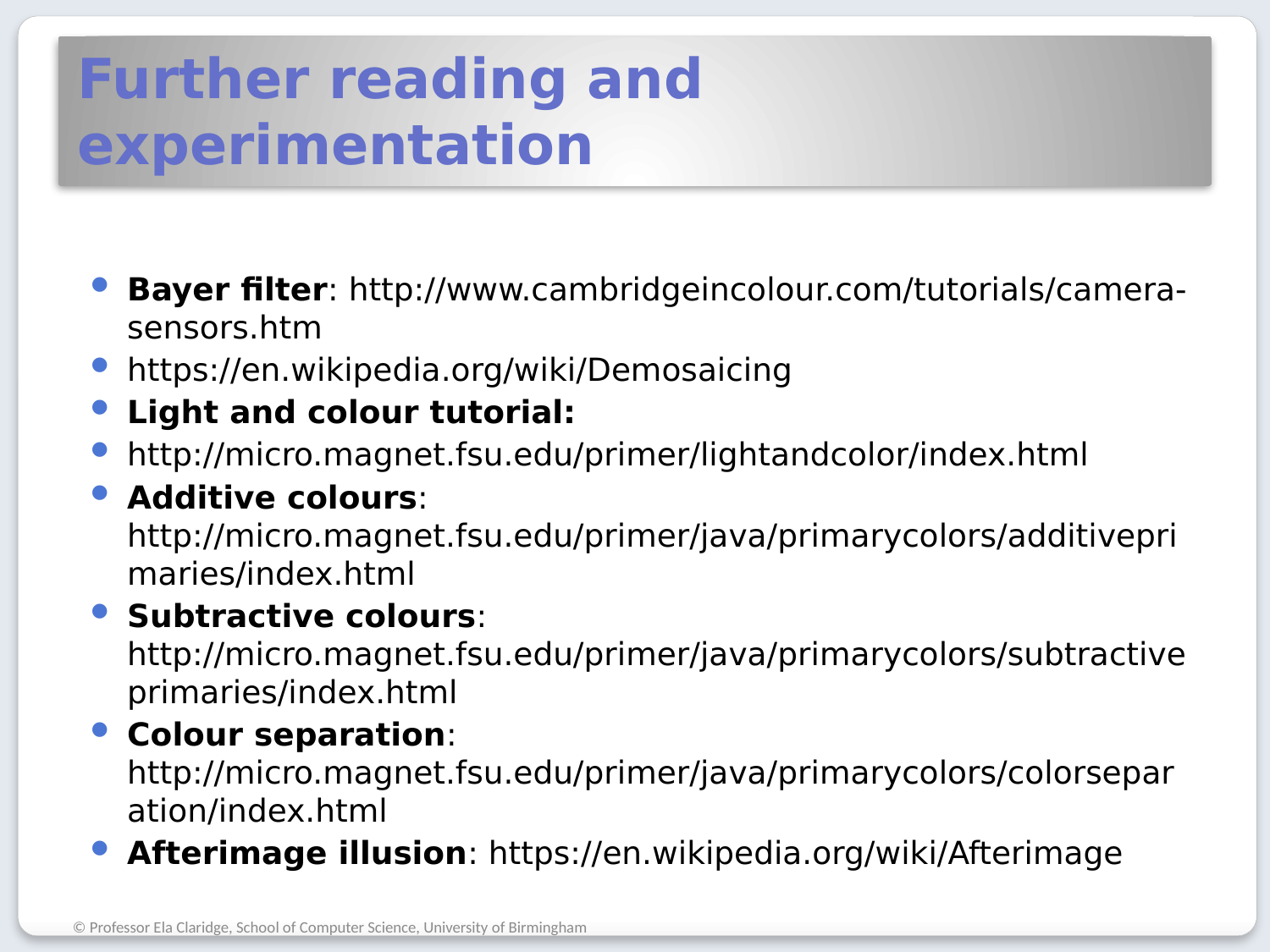

# Further reading and experimentation
Bayer filter: http://www.cambridgeincolour.com/tutorials/camera-sensors.htm
https://en.wikipedia.org/wiki/Demosaicing
Light and colour tutorial:
http://micro.magnet.fsu.edu/primer/lightandcolor/index.html
Additive colours: http://micro.magnet.fsu.edu/primer/java/primarycolors/additiveprimaries/index.html
Subtractive colours: http://micro.magnet.fsu.edu/primer/java/primarycolors/subtractiveprimaries/index.html
Colour separation: http://micro.magnet.fsu.edu/primer/java/primarycolors/colorseparation/index.html
Afterimage illusion: https://en.wikipedia.org/wiki/Afterimage

© Professor Ela Claridge, School of Computer Science, University of Birmingham